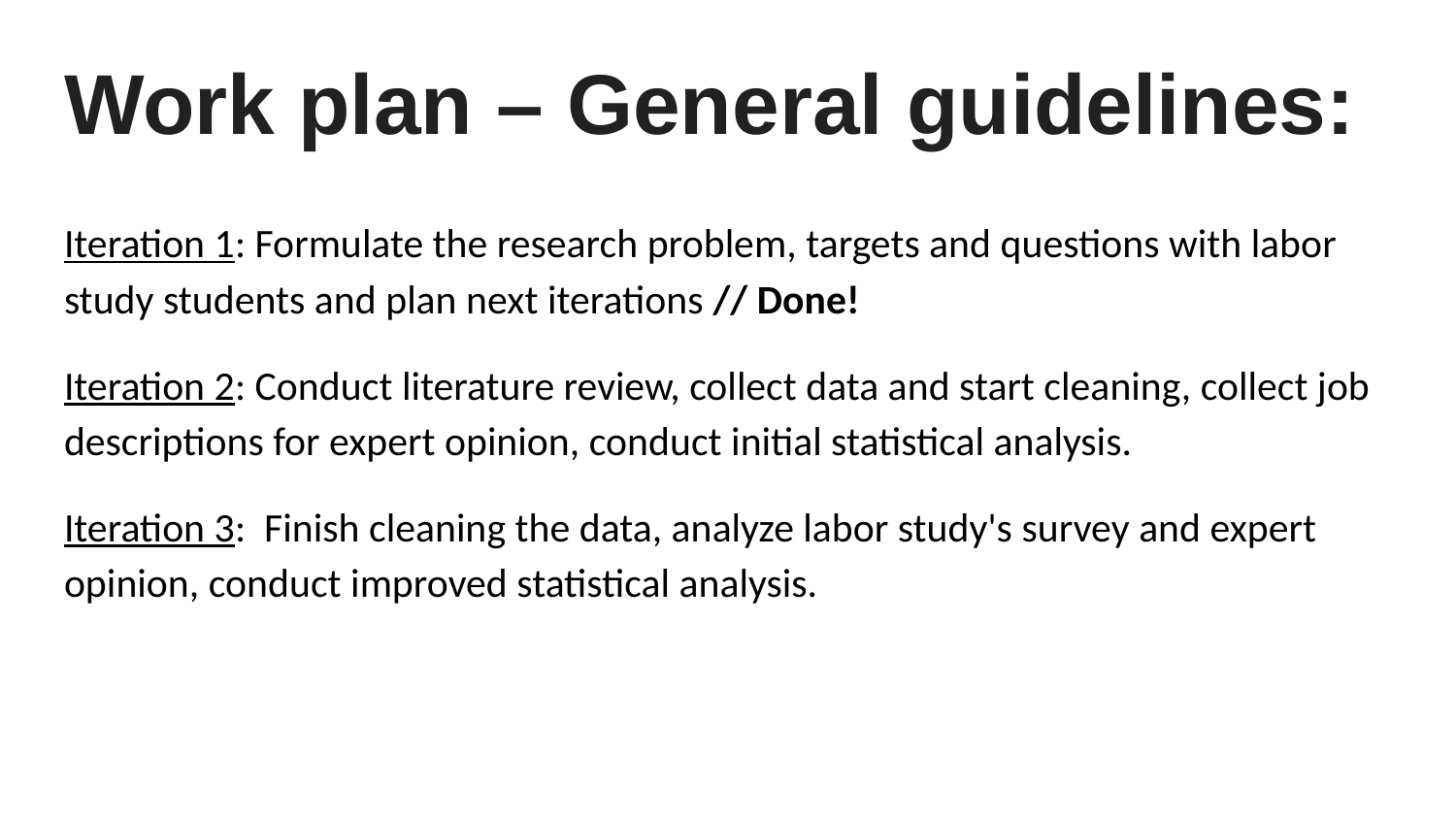

# Work plan – General guidelines:

Iteration 1: Formulate the research problem, targets and questions with labor study students and plan next iterations // Done!
Iteration 2: Conduct literature review, collect data and start cleaning, collect job descriptions for expert opinion, conduct initial statistical analysis.
Iteration 3:  Finish cleaning the data, analyze labor study's survey and expert opinion, conduct improved statistical analysis.